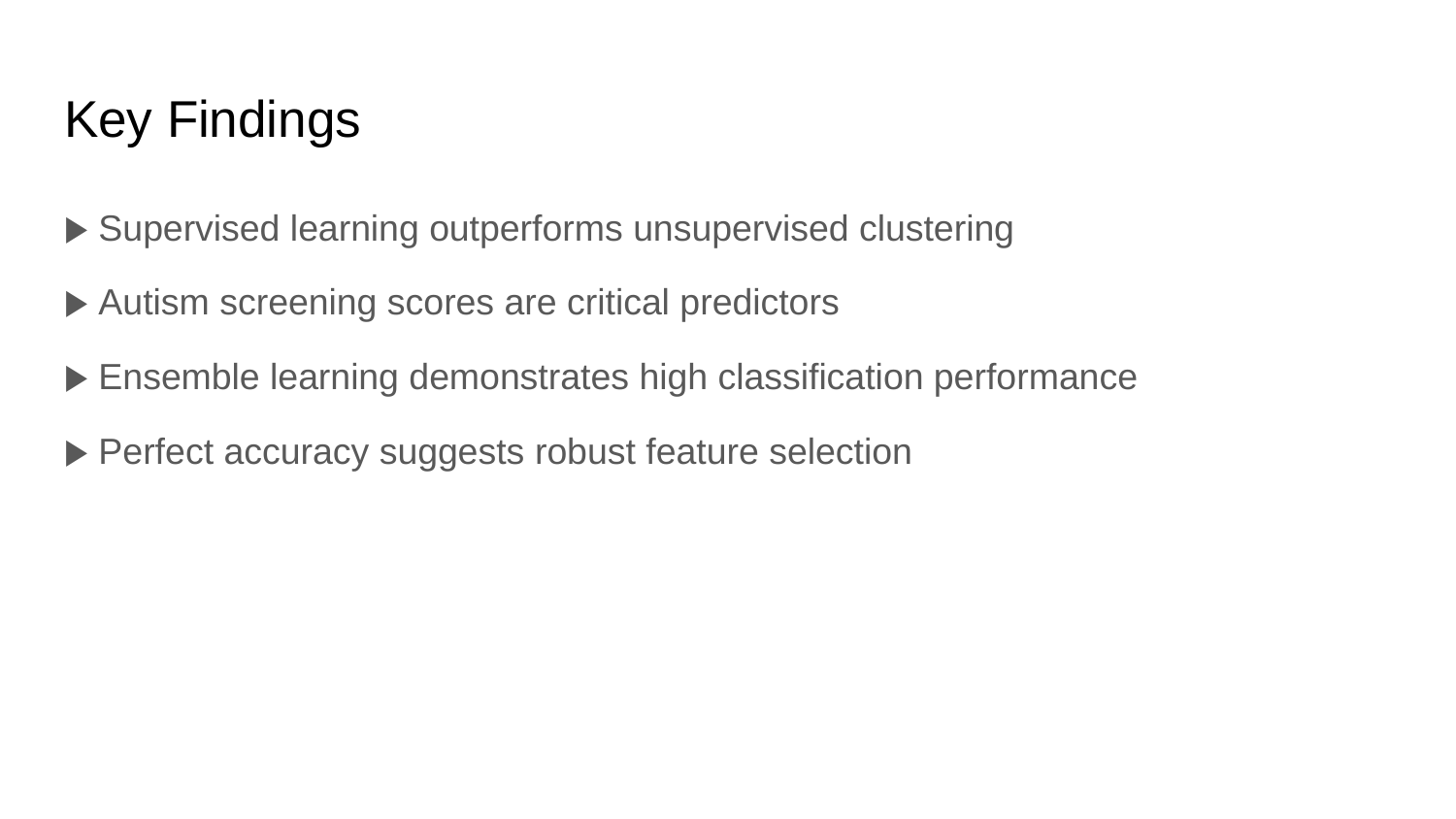

# Key Findings
▶ Supervised learning outperforms unsupervised clustering
▶ Autism screening scores are critical predictors
▶ Ensemble learning demonstrates high classification performance
▶ Perfect accuracy suggests robust feature selection